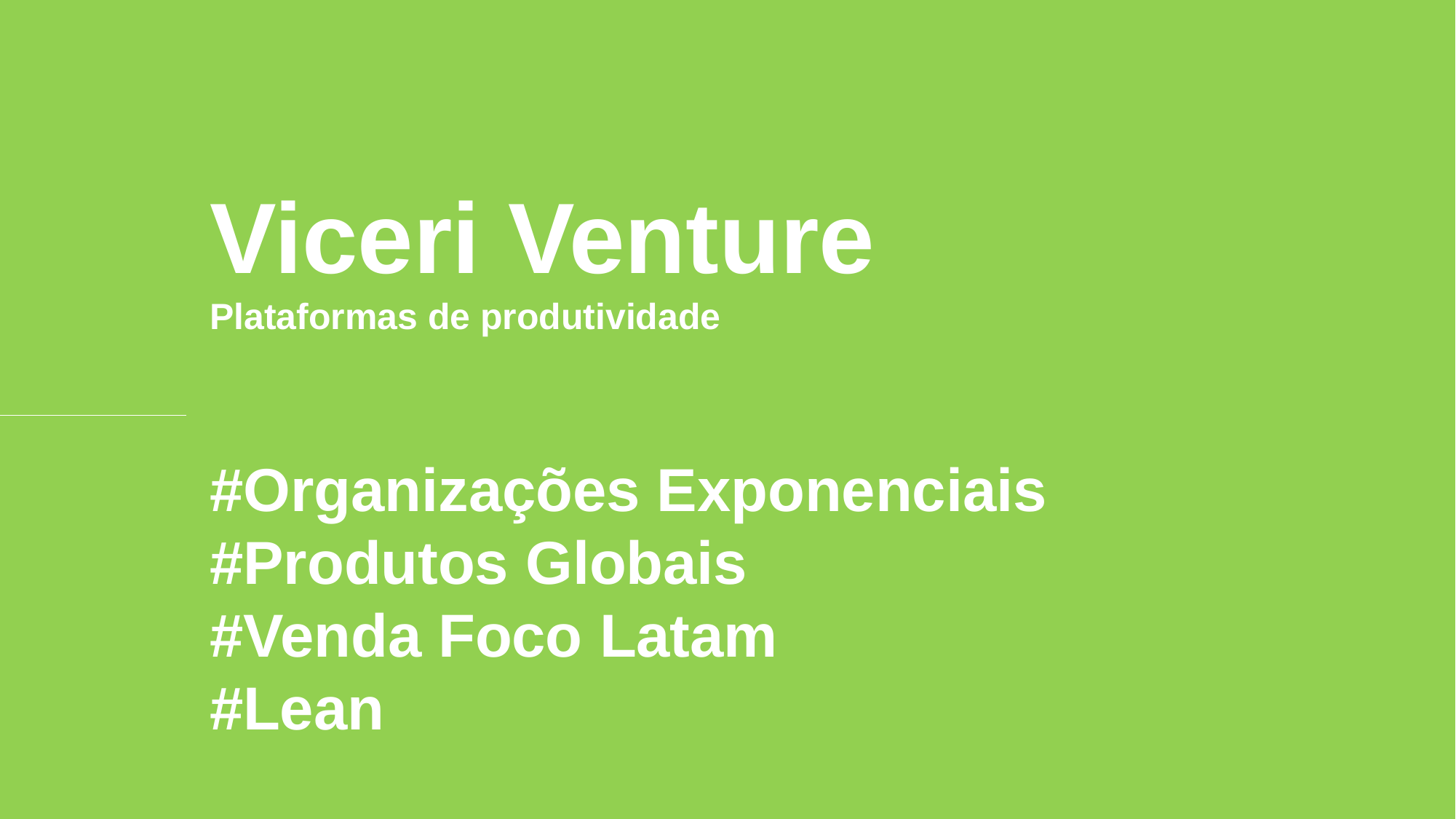

Viceri Venture
Plataformas de produtividade
#Organizações Exponenciais
#Produtos Globais
#Venda Foco Latam
#Lean